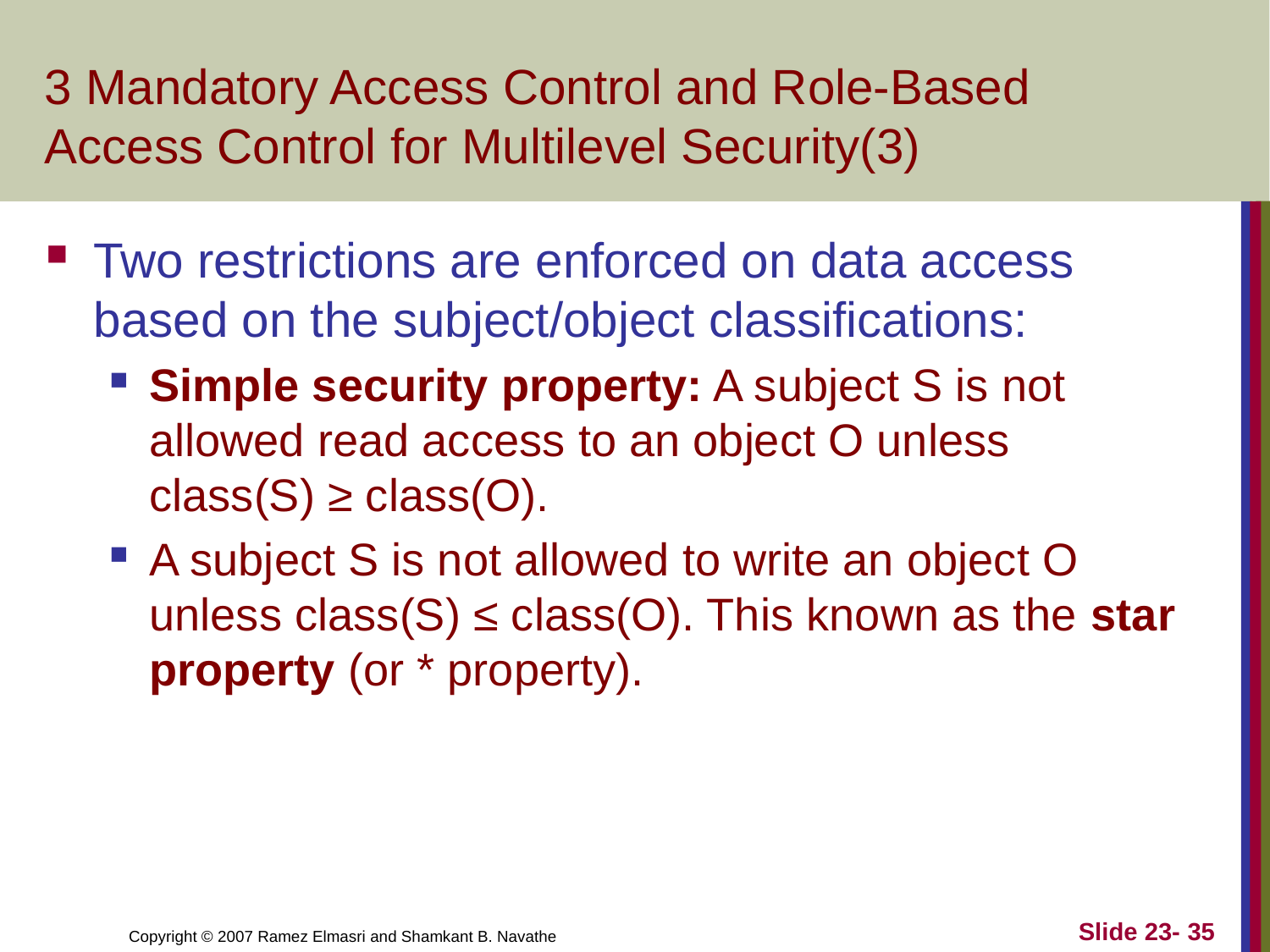

# 3 Mandatory Access Control and Role-Based Access Control for Multilevel Security(3)
Two restrictions are enforced on data access based on the subject/object classifications:
Simple security property: A subject S is not allowed read access to an object O unless class(S) ≥ class(O).
A subject S is not allowed to write an object O unless class(S) ≤ class(O). This known as the star property (or * property).

Slide 23- 35